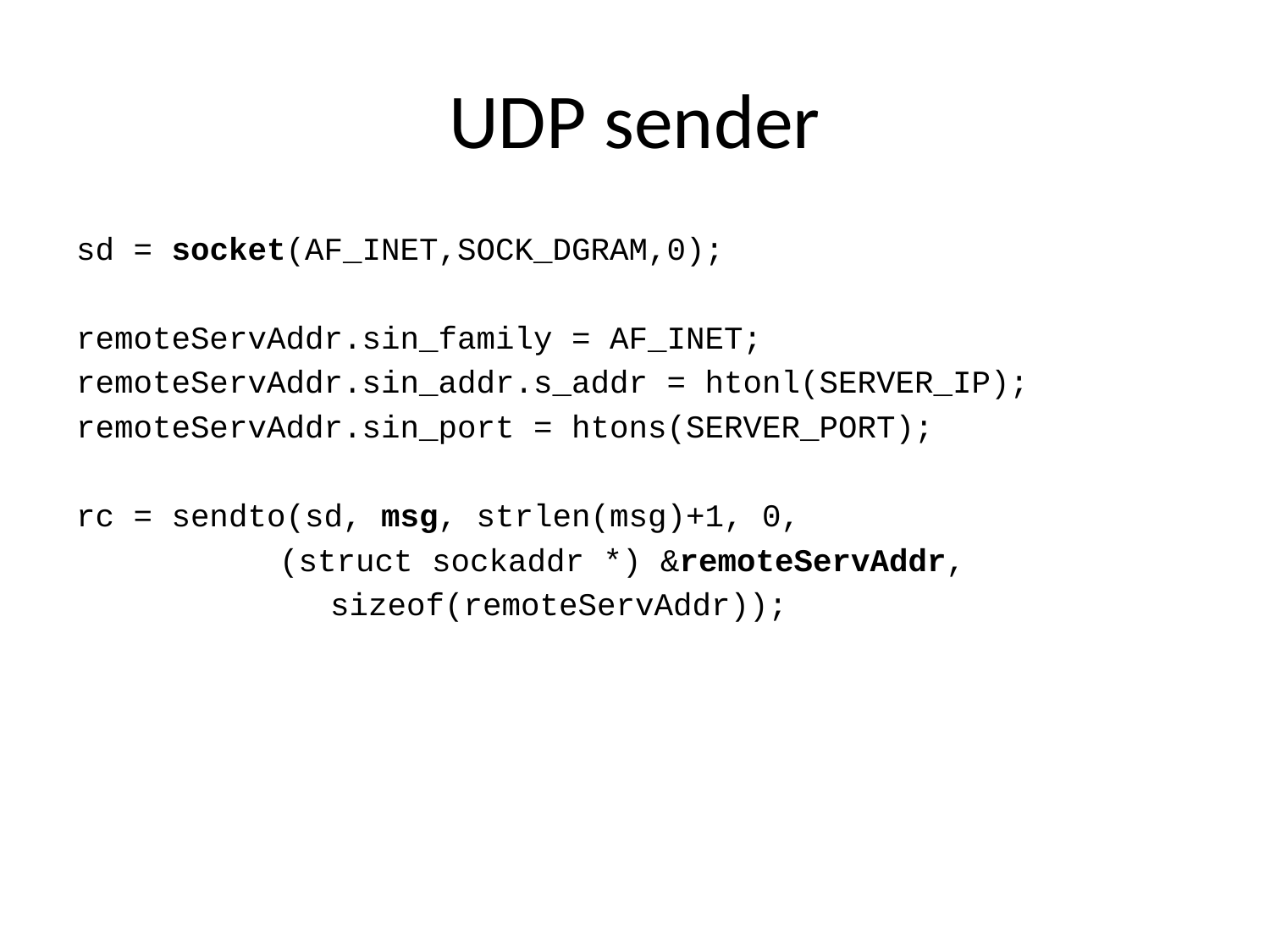

# UDP sender
sd = socket(AF_INET,SOCK_DGRAM,0);

remoteServAddr.sin_family = AF_INET;
remoteServAddr.sin_addr.s_addr = htonl(SERVER_IP);
remoteServAddr.sin_port = htons(SERVER_PORT);

rc = sendto(sd, msg, strlen(msg)+1, 0,
  	    (struct sockaddr *) &remoteServAddr,
		sizeof(remoteServAddr));